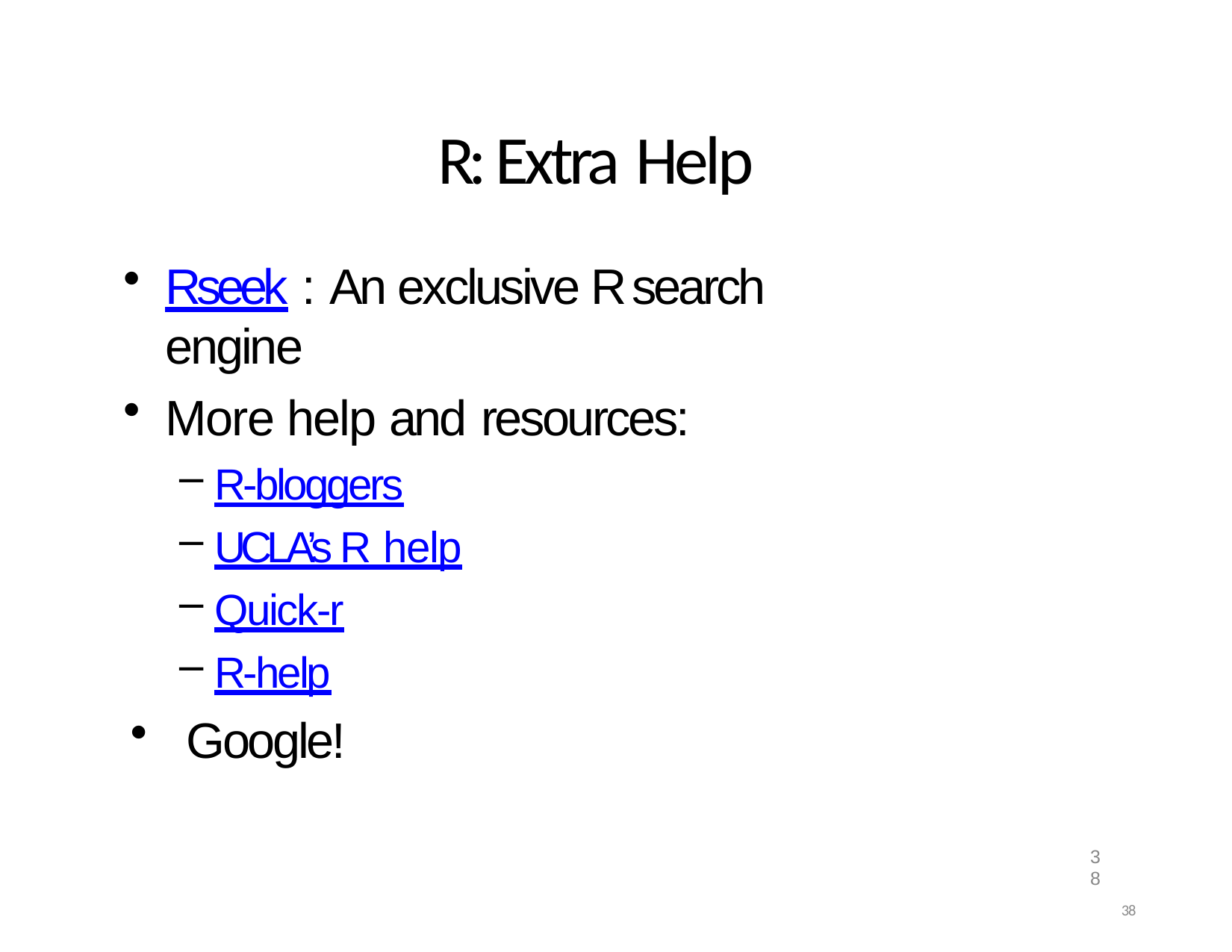

# R: Extra Help
Rseek : An exclusive R search engine
More help and resources:
R-bloggers
UCLA’s R help
Quick-r
R-help
Google!
38
38